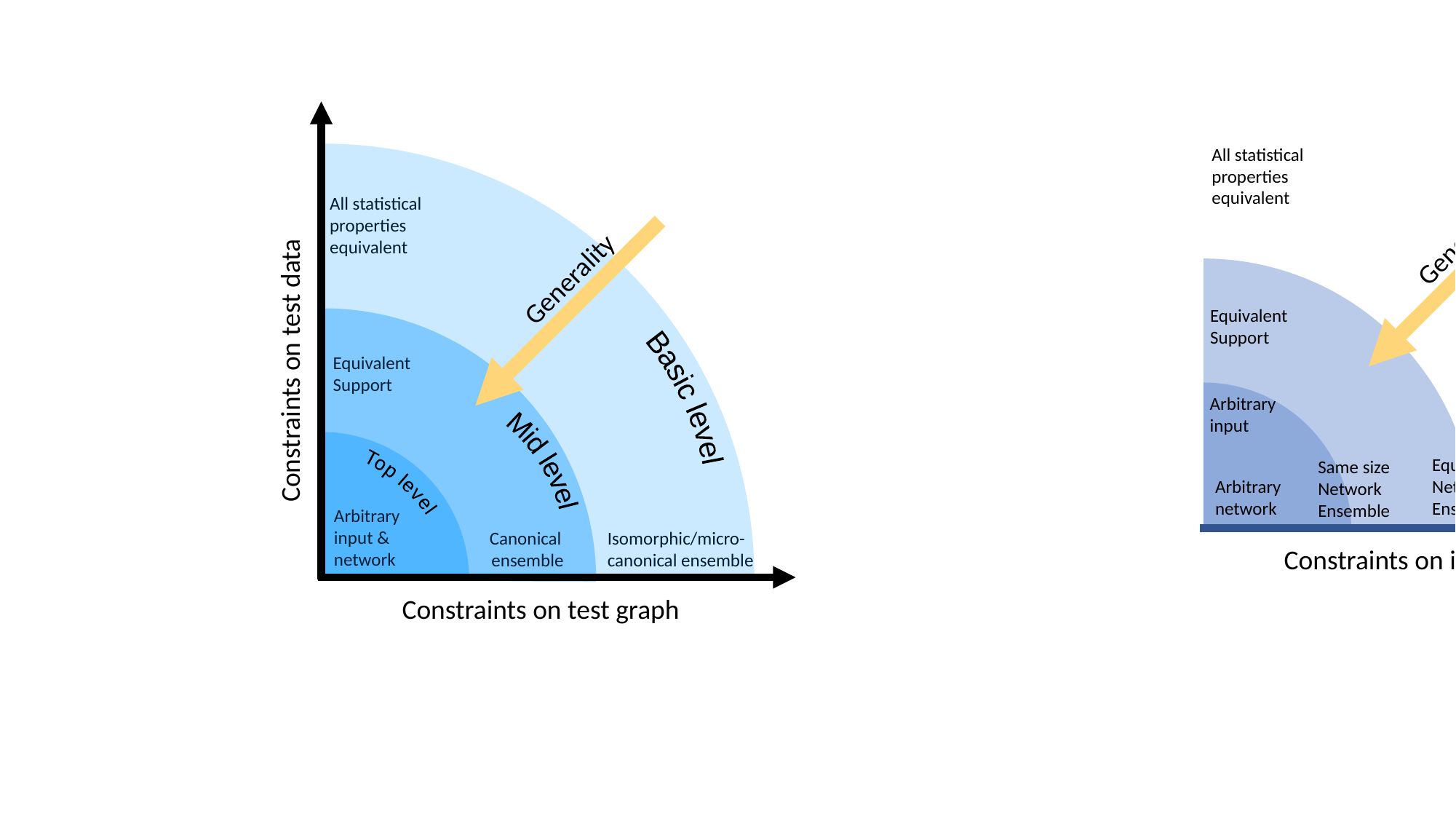

All statistical properties equivalent

All statistical properties equivalent
Generality
Generality

Equivalent Support

Constraints on test data

Equivalent Support
Basic level

Arbitrary
input

Mid level
Equivalent
Network
Ensemble
Same size
Network
Ensemble
Arbitrary
network
Isomorphic
Top level

Arbitrary
input & network
Canonical
ensemble
Isomorphic/micro-canonical ensemble

Constraints on input graph
Constraints on test graph